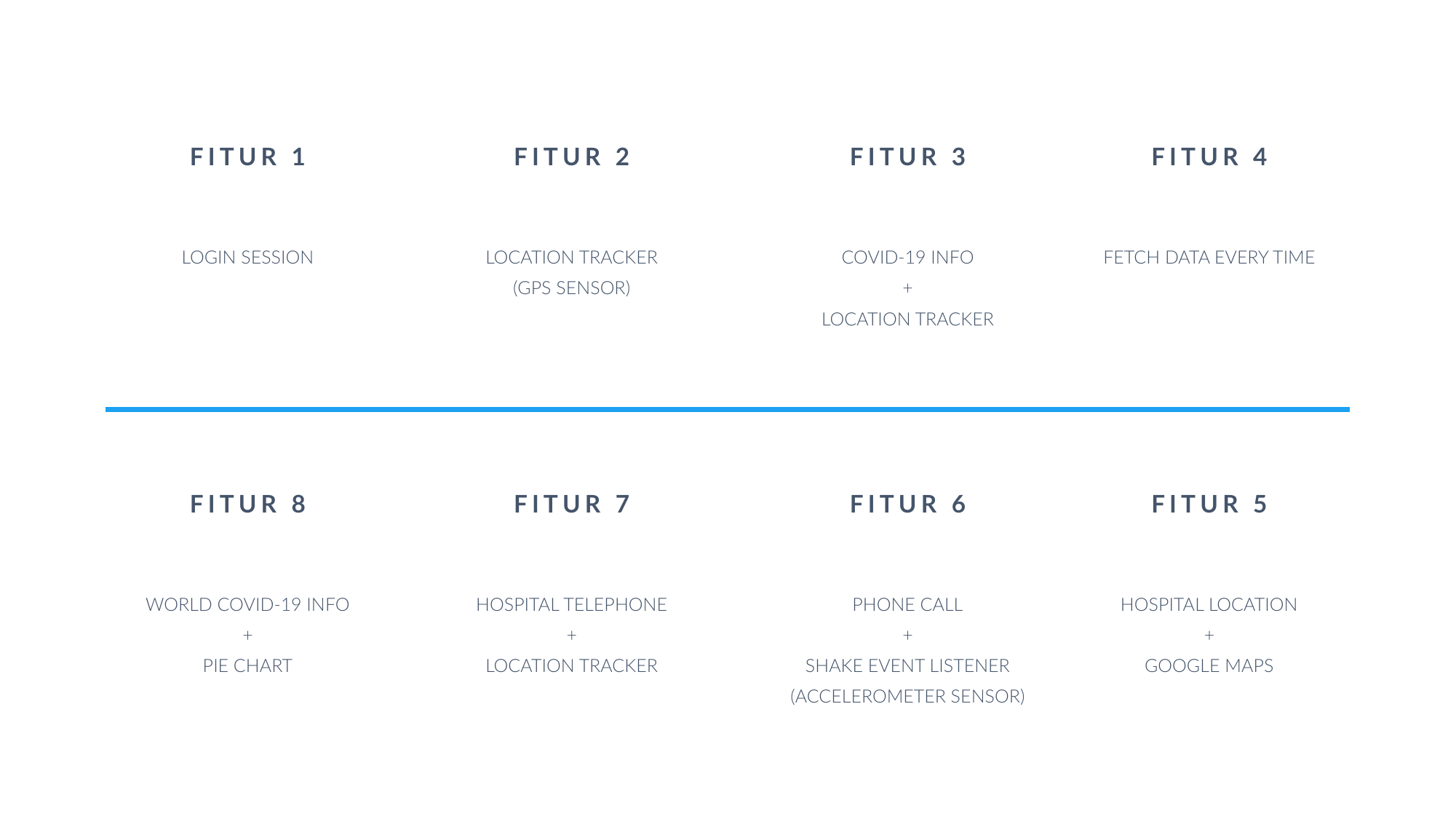

FITUR 1
FITUR 2
FITUR 3
FITUR 4
LOGIN SESSION
LOCATION TRACKER
(GPS SENSOR)
COVID-19 INFO
+
LOCATION TRACKER
FETCH DATA EVERY TIME
FITUR 8
FITUR 7
FITUR 6
FITUR 5
WORLD COVID-19 INFO
+
PIE CHART
HOSPITAL TELEPHONE
+
LOCATION TRACKER
PHONE CALL
+
SHAKE EVENT LISTENER
(ACCELEROMETER SENSOR)
HOSPITAL LOCATION
+
GOOGLE MAPS